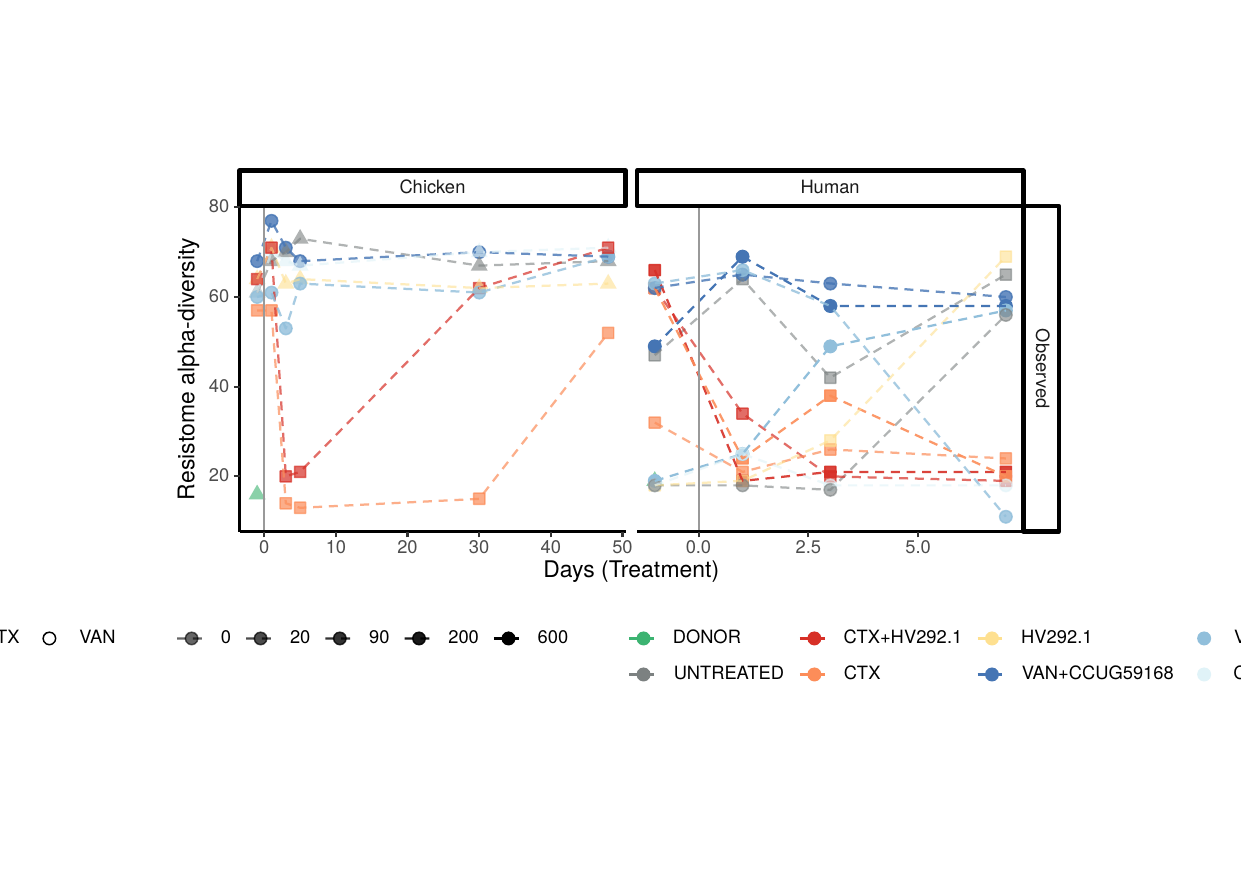

Chicken
Human
80

60

Resistome alpha-diversity
Observed

40

20

20
40
30
2.5
0
10
50
0.0
5.0
Days (Treatment)

DONOR
CTX+HV292.1
CTX
HV292.1
600
20
200
90
0
VAN
VAN

VAN+CCUG59168
CCUG59168
CTX
UNTREATED